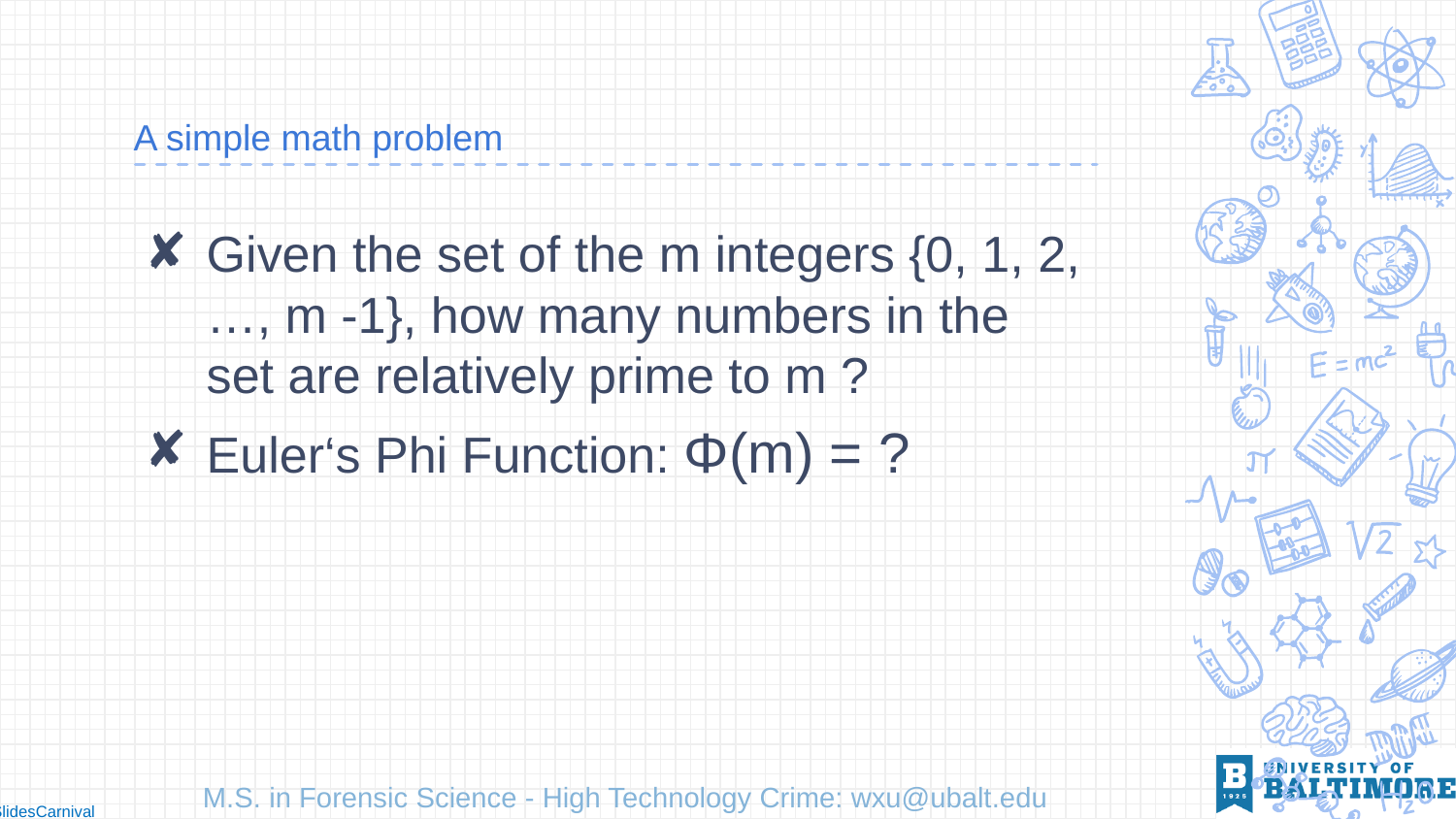

# A simple math problem
Given the set of the m integers {0, 1, 2, …, m -1}, how many numbers in the set are relatively prime to m ?
Euler‘s Phi Function: Φ(m) = ?